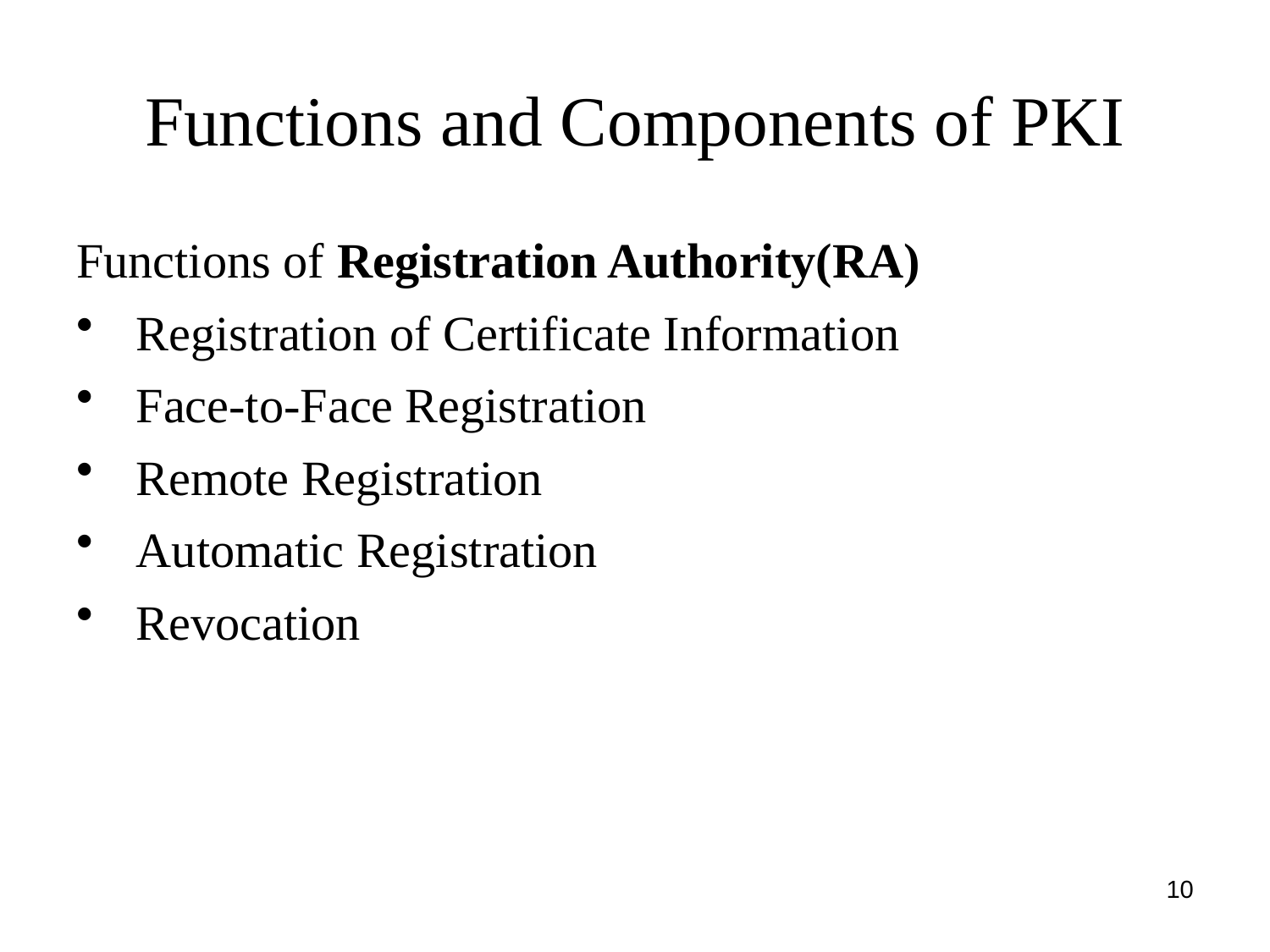

# Functions and Components of PKI
Functions of Registration Authority(RA)
 Registration of Certificate Information
 Face-to-Face Registration
 Remote Registration
 Automatic Registration
 Revocation

10